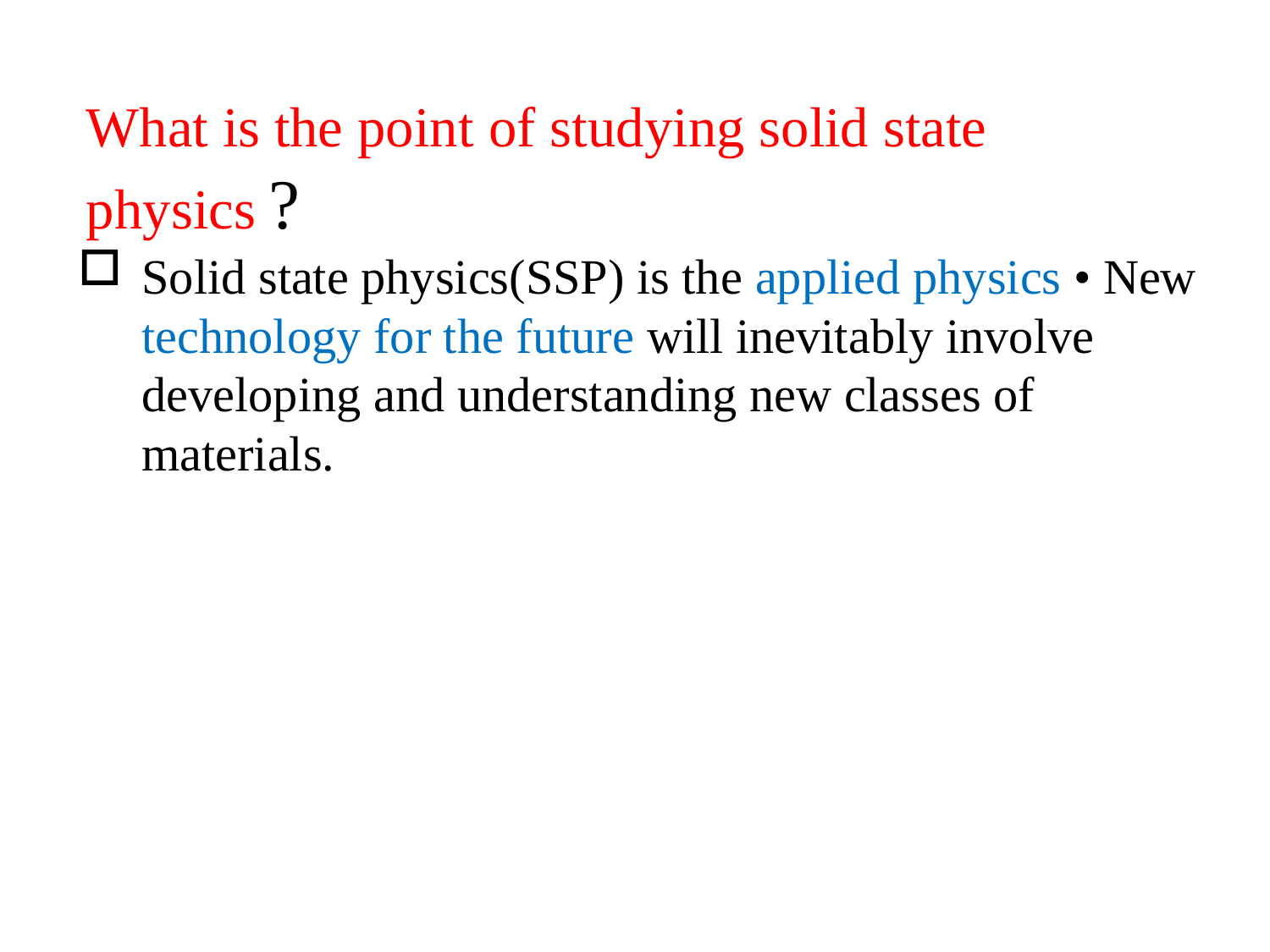

What is the point of studying solid state physics ?
Solid state physics(SSP) is the applied physics • New technology for the future will inevitably involve developing and understanding new classes of materials.